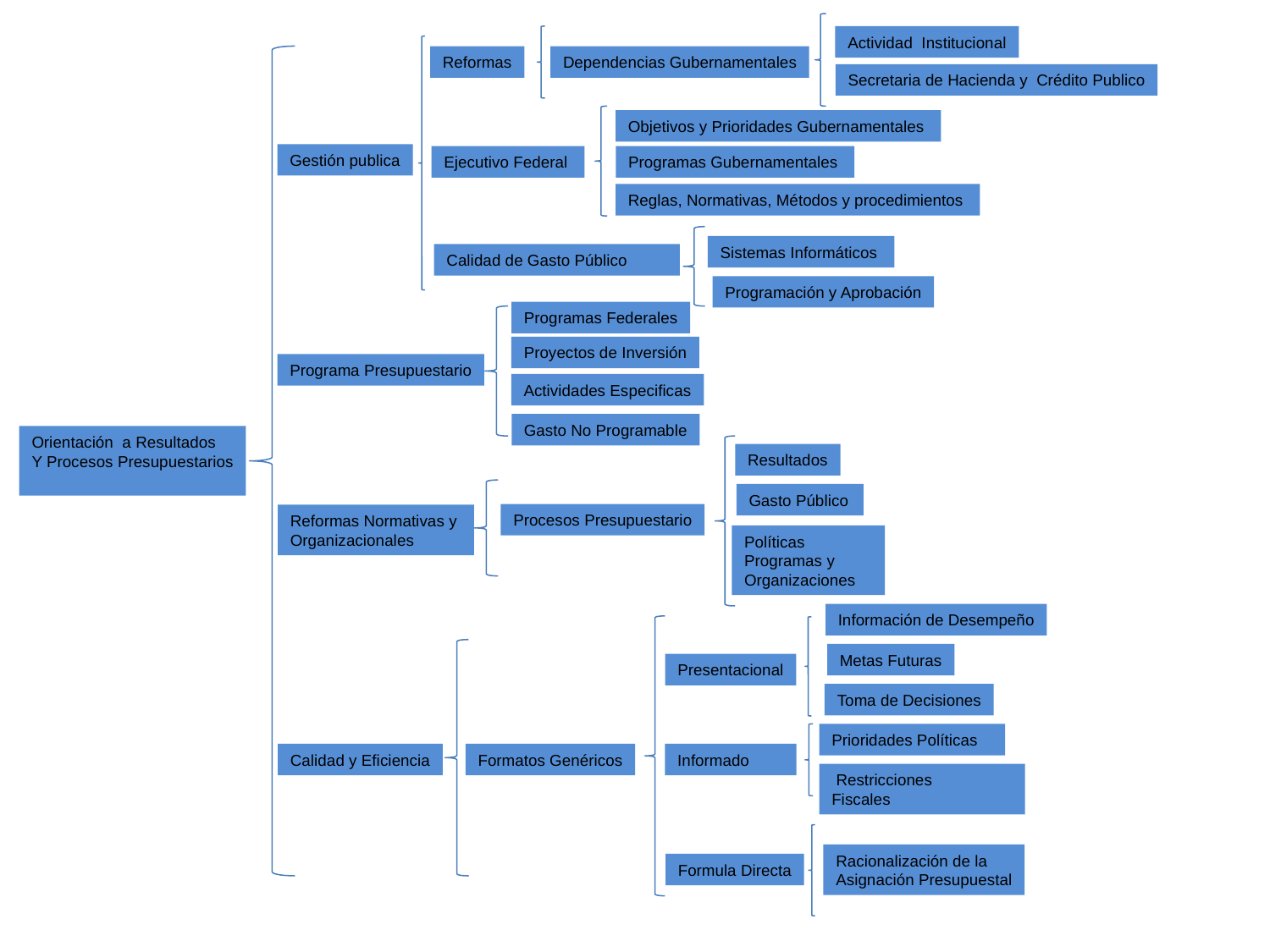

Actividad  Institucional

Reformas
Dependencias Gubernamentales

Secretaria de Hacienda y  Crédito Publico

Objetivos y Prioridades Gubernamentales
Gestión publica
Ejecutivo Federal
Programas Gubernamentales
Reglas, Normativas, Métodos y procedimientos

Sistemas Informáticos
Calidad de Gasto Público
Programación y Aprobación
Programas Federales

Proyectos de Inversión
Programa Presupuestario
Actividades Especificas
Gasto No Programable
Orientación  a Resultados
Y Procesos Presupuestarios

Resultados

Gasto Público
Procesos Presupuestario
Reformas Normativas y
Organizacionales
Políticas Programas y Organizaciones
Información de Desempeño

Metas Futuras
Presentacional
Toma de Decisiones

Prioridades Políticas
Calidad y Eficiencia
Formatos Genéricos
Informado
 Restricciones     Fiscales

Racionalización de la
Asignación Presupuestal
Formula Directa